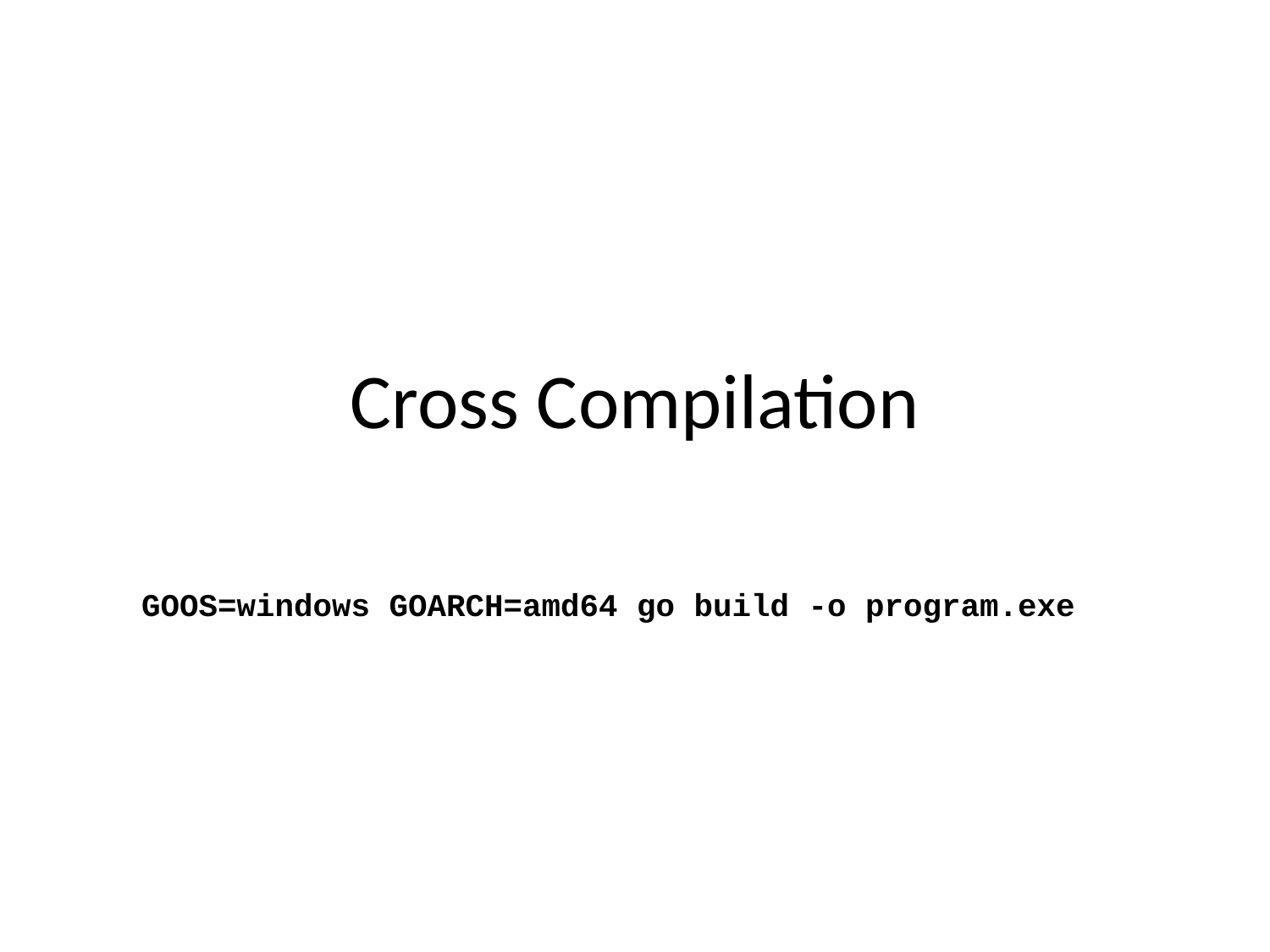

# Cross Compilation
GOOS=windows GOARCH=amd64 go build -o program.exe